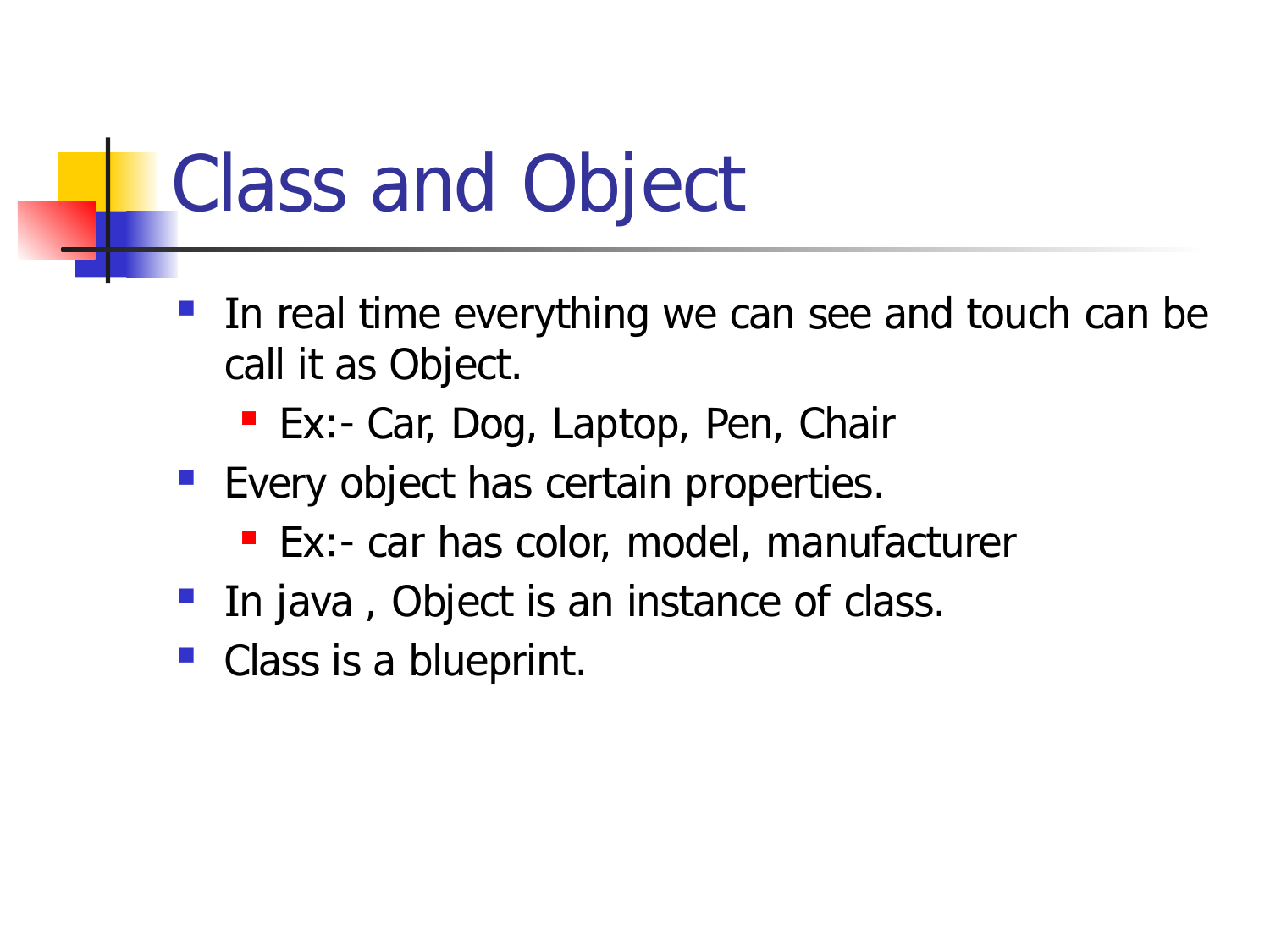

# Class and Object
In real time everything we can see and touch can be call it as Object.
Ex:- Car, Dog, Laptop, Pen, Chair
Every object has certain properties.
Ex:- car has color, model, manufacturer
In java , Object is an instance of class.
Class is a blueprint.